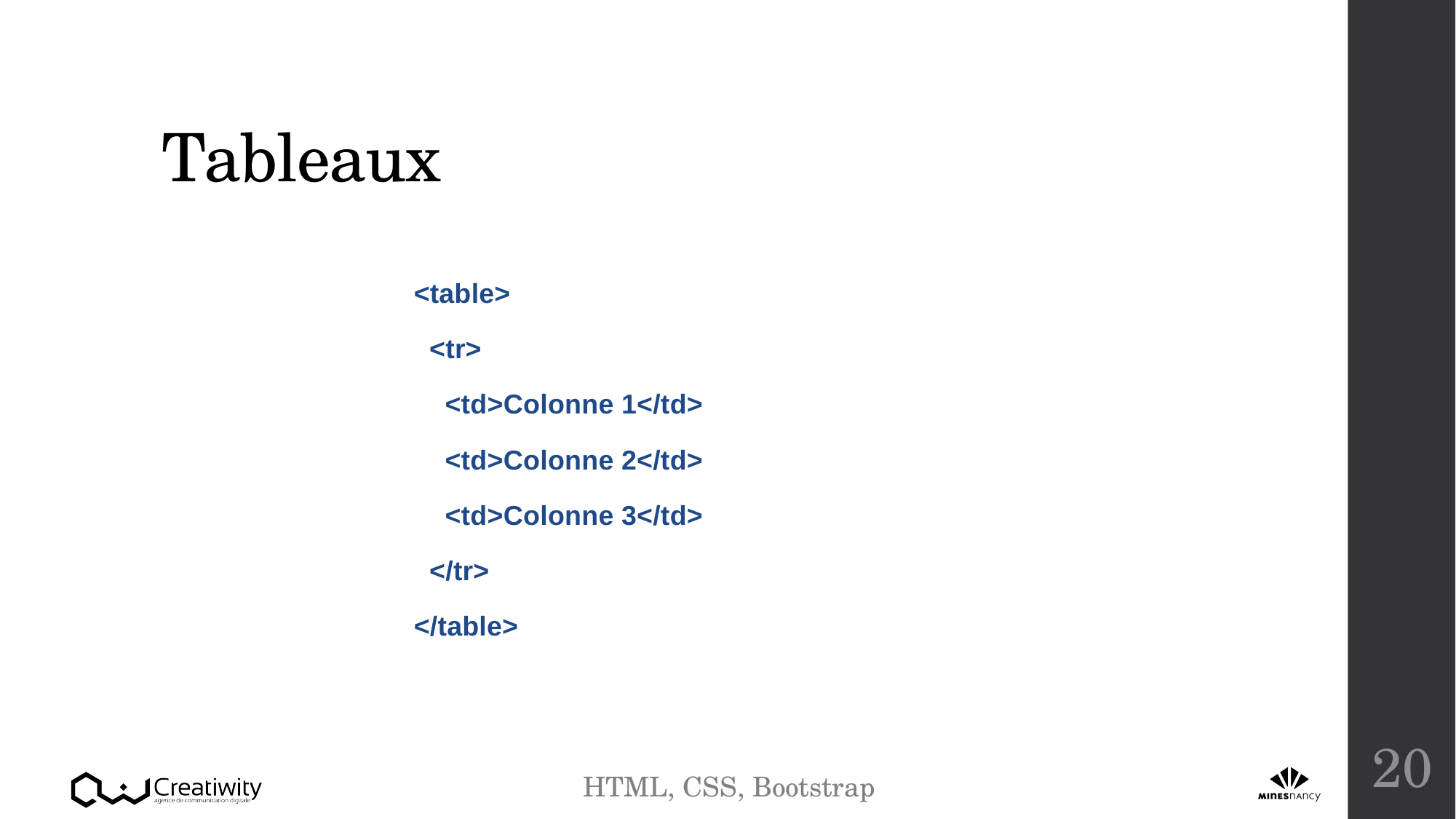

# Tableaux
<table>
  <tr>
    <td>Colonne 1</td>
    <td>Colonne 2</td>
    <td>Colonne 3</td>
  </tr>
</table>

20